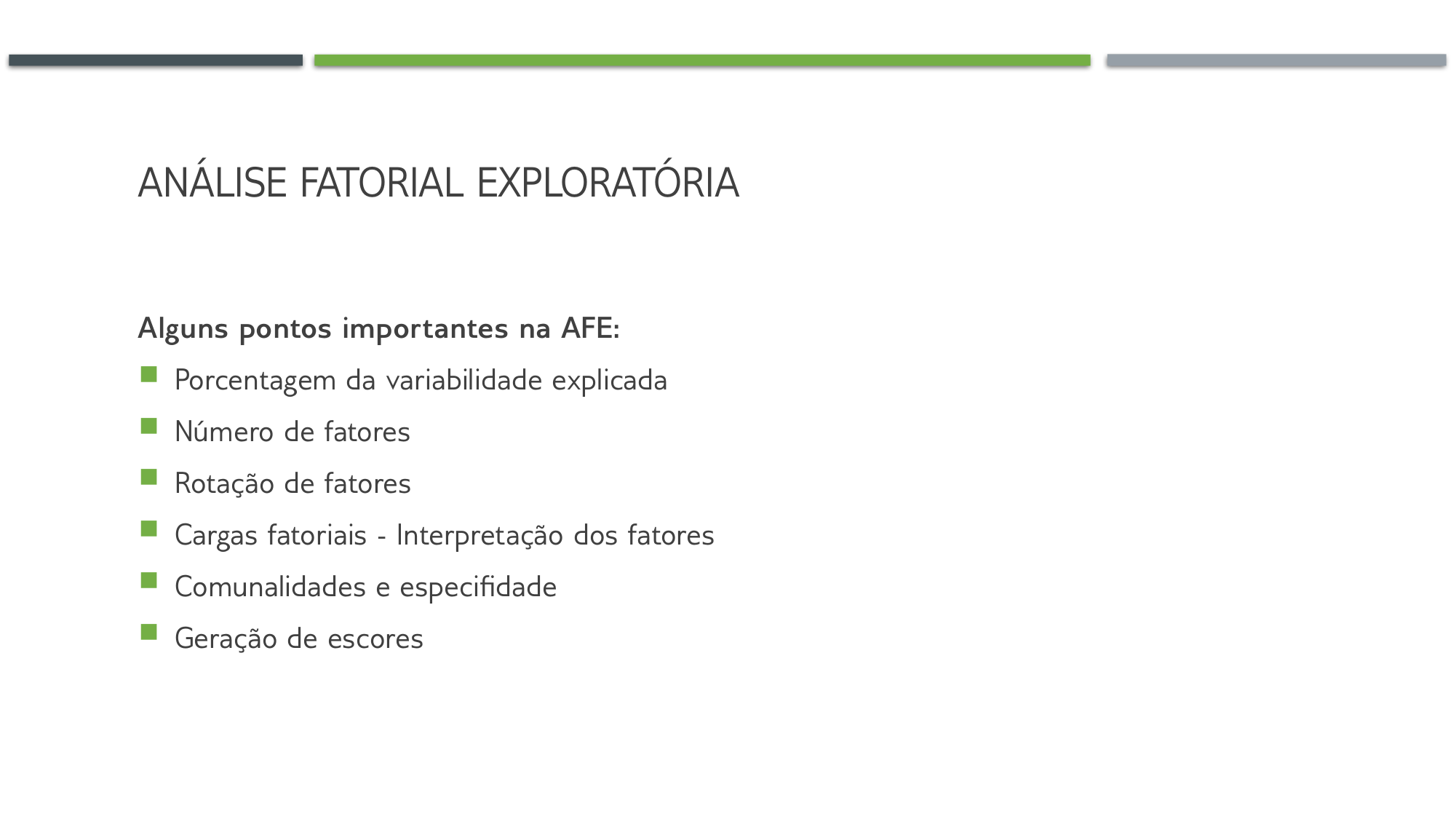

# Análise fatorial exploratória

Alguns pontos importantes na AFE:
Porcentagem da variabilidade explicada
Número de fatores
Rotação de fatores
Cargas fatoriais - Interpretação dos fatores
Comunalidades e especifidade
Geração de escores